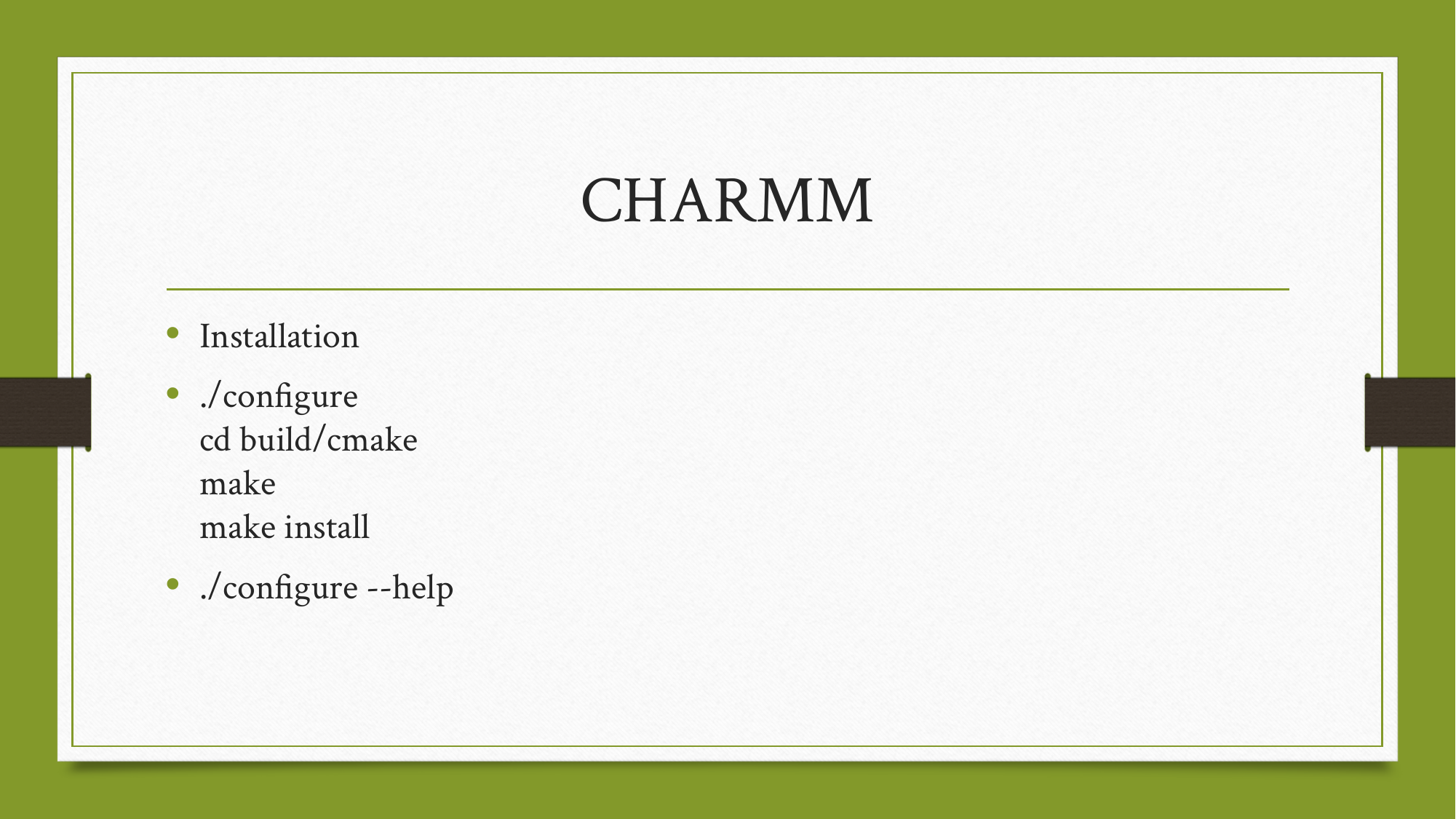

# CHARMM
Installation
./configure
cd build/cmake
make
make install
./configure --help